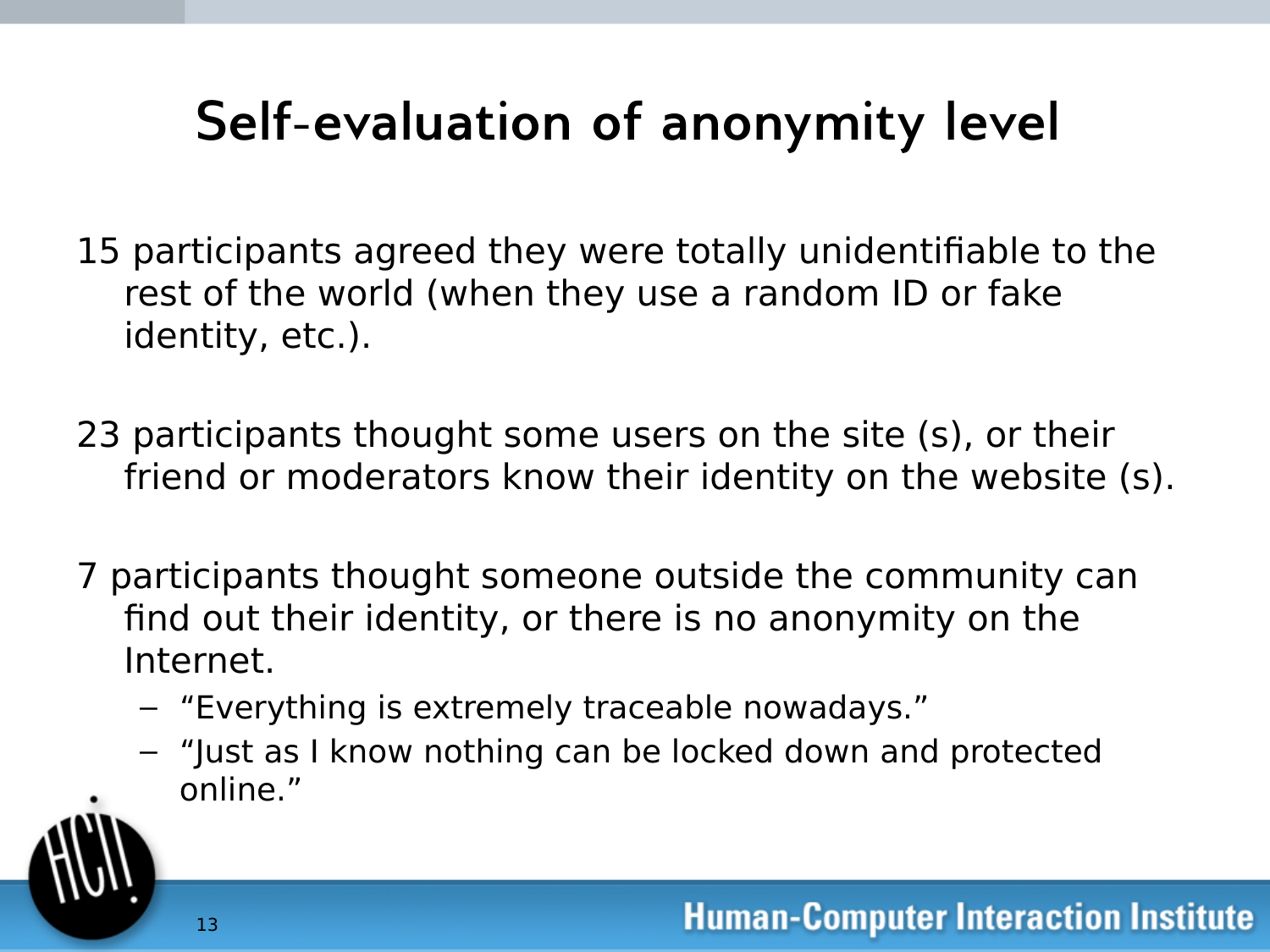

# Self-evaluation of anonymity level
15 participants agreed they were totally unidentifiable to the rest of the world (when they use a random ID or fake identity, etc.).

23 participants thought some users on the site (s), or their friend or moderators know their identity on the website (s).

7 participants thought someone outside the community can find out their identity, or there is no anonymity on the Internet.
“﻿Everything is extremely traceable nowadays.”
“﻿Just as I know nothing can be locked down and protected online.”
13